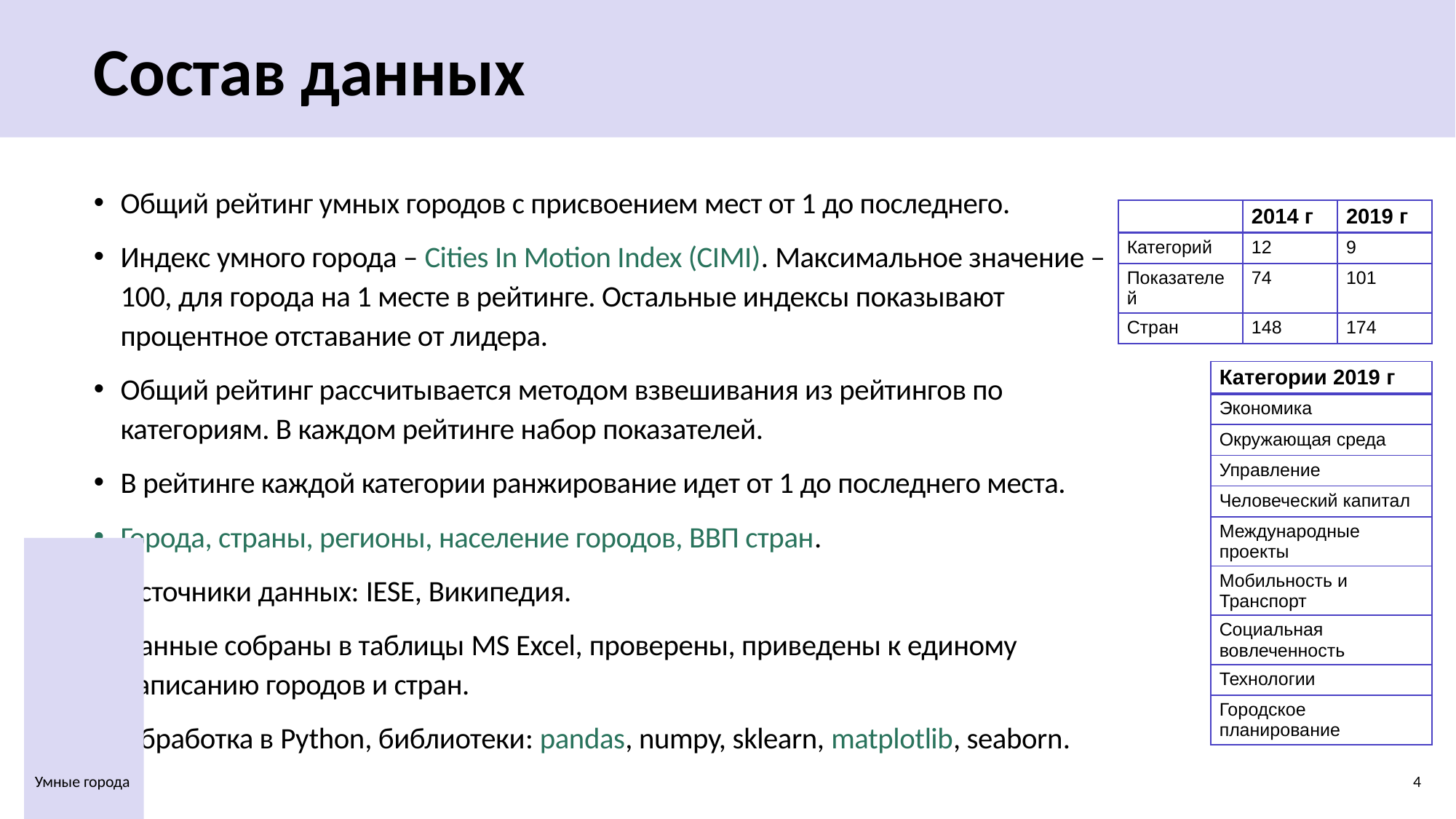

# Состав данных
Общий рейтинг умных городов с присвоением мест от 1 до последнего.
Индекс умного города – Cities In Motion Index (CIMI). Максимальное значение – 100, для города на 1 месте в рейтинге. Остальные индексы показывают процентное отставание от лидера.
Общий рейтинг рассчитывается методом взвешивания из рейтингов по категориям. В каждом рейтинге набор показателей.
В рейтинге каждой категории ранжирование идет от 1 до последнего места.
Города, страны, регионы, население городов, ВВП стран.
Источники данных: IESE, Википедия.
Данные собраны в таблицы MS Excel, проверены, приведены к единому написанию городов и стран.
Обработка в Python, библиотеки: pandas, numpy, sklearn, matplotlib, seaborn.
|  | 2014 г | 2019 г |
| --- | --- | --- |
| Категорий | 12 | 9 |
| Показателей | 74 | 101 |
| Стран | 148 | 174 |
| Категории 2019 г |
| --- |
| Экономика |
| Окружающая среда |
| Управление |
| Человеческий капитал |
| Международные проекты |
| Мобильность и Транспорт |
| Социальная вовлеченность |
| Технологии |
| Городское планирование |
4
Умные города